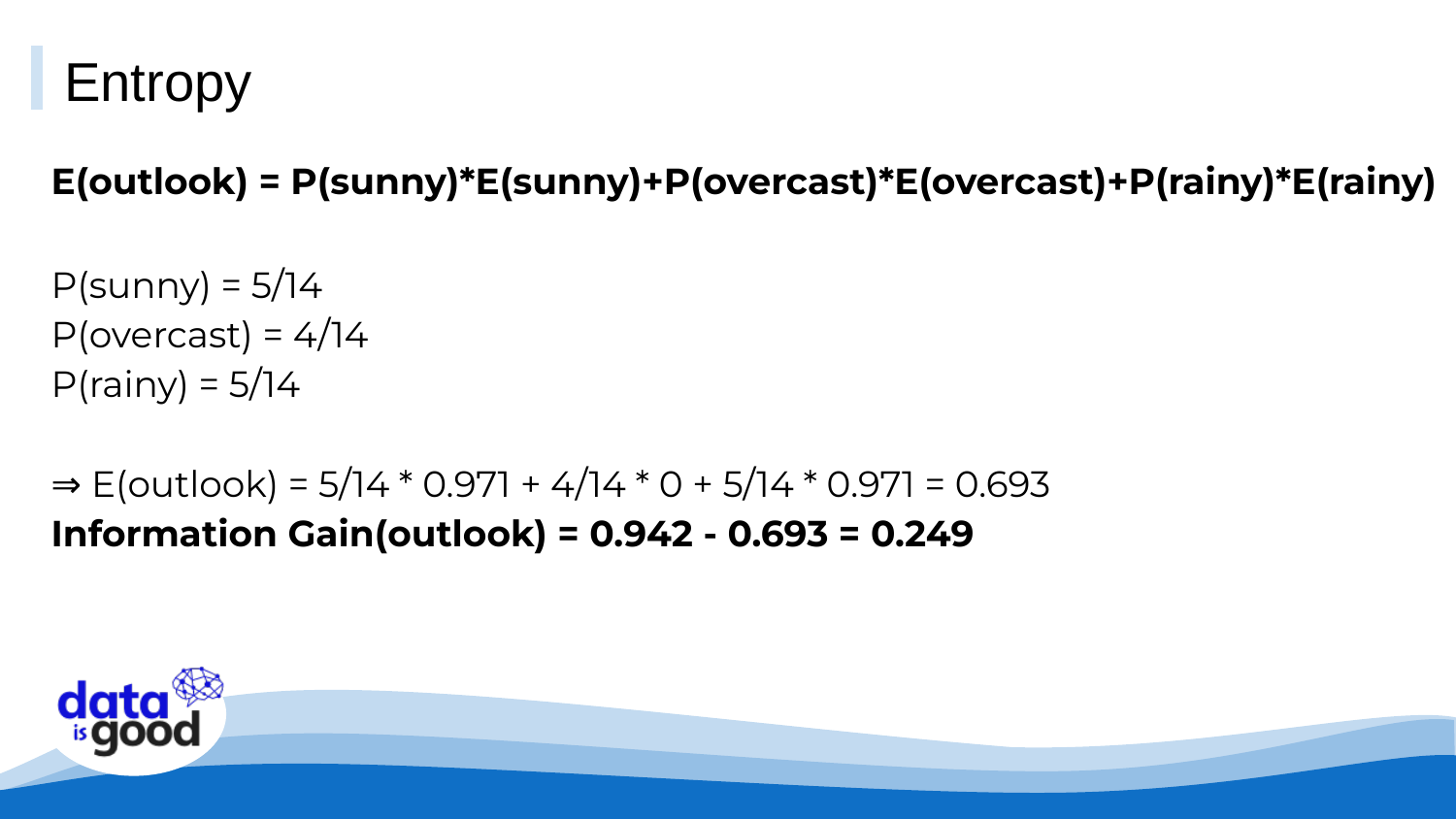

# Entropy
E(outlook) = P(sunny)*E(sunny)+P(overcast)*E(overcast)+P(rainy)*E(rainy)

P(sunny) = 5/14
P(overcast) = 4/14
P(rainy) = 5/14

⇒ E(outlook) = 5/14 * 0.971 + 4/14 * 0 + 5/14 * 0.971 = 0.693
Information Gain(outlook) = 0.942 - 0.693 = 0.249